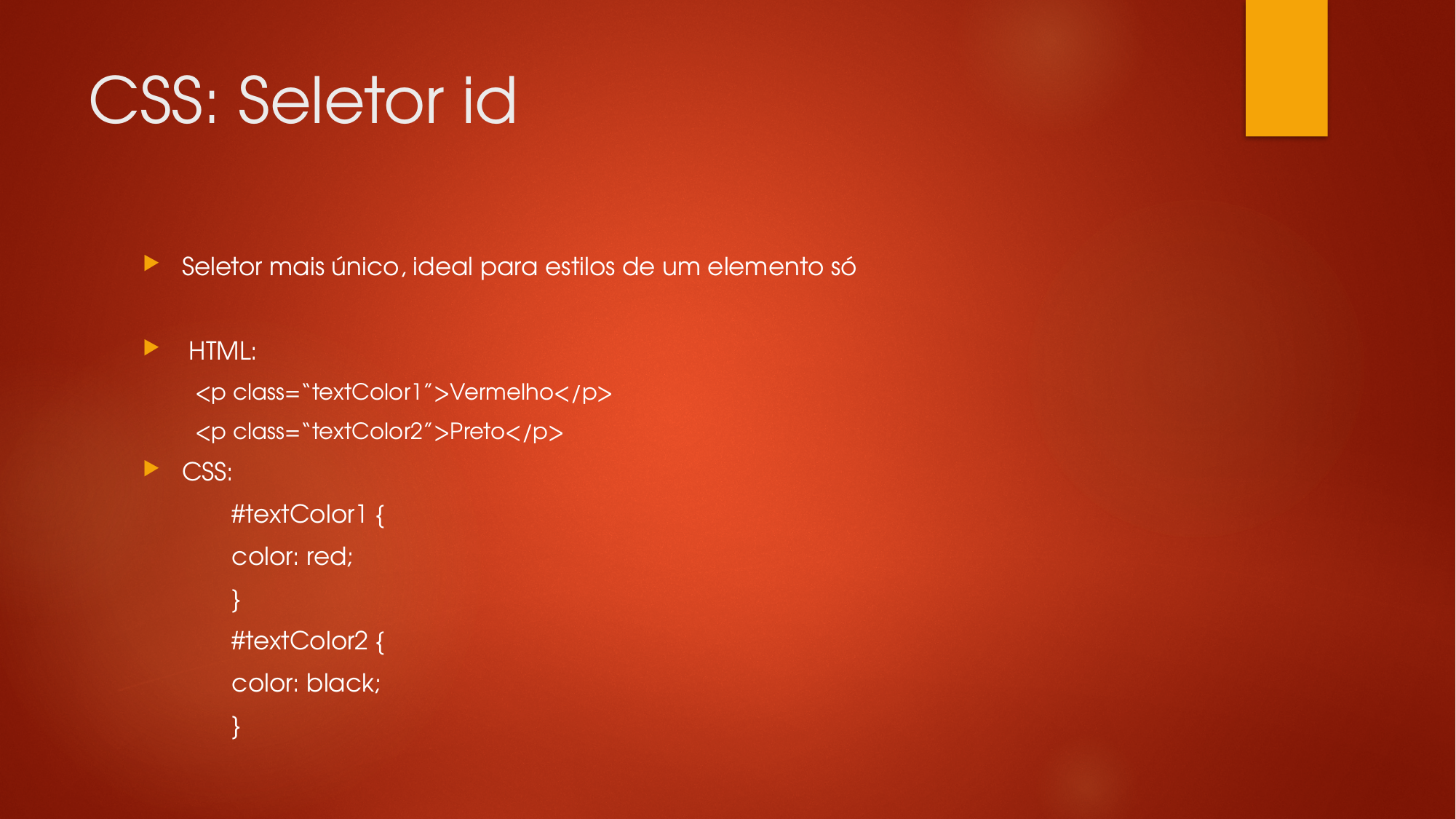

# CSS: Seletor id
Seletor mais único, ideal para estilos de um elemento só

 HTML:
<p class=“textColor1”>Vermelho</p>
<p class=“textColor2”>Preto</p>
CSS:
	#textColor1 {
		color: red;
	}
	#textColor2 {
		color: black;
	}